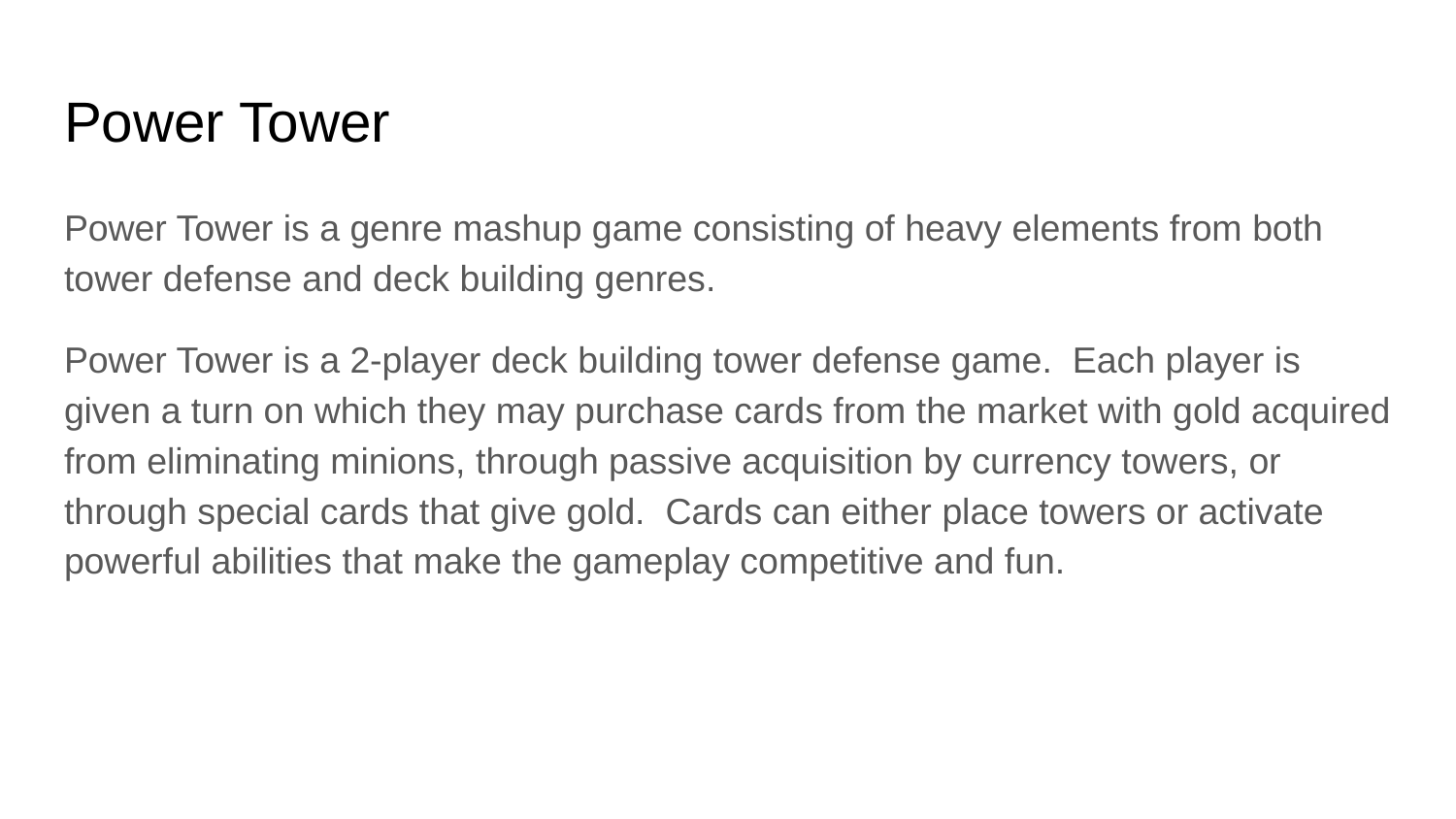

# Power Tower
Power Tower is a genre mashup game consisting of heavy elements from both tower defense and deck building genres.
Power Tower is a 2-player deck building tower defense game.  Each player is given a turn on which they may purchase cards from the market with gold acquired from eliminating minions, through passive acquisition by currency towers, or through special cards that give gold.  Cards can either place towers or activate powerful abilities that make the gameplay competitive and fun.